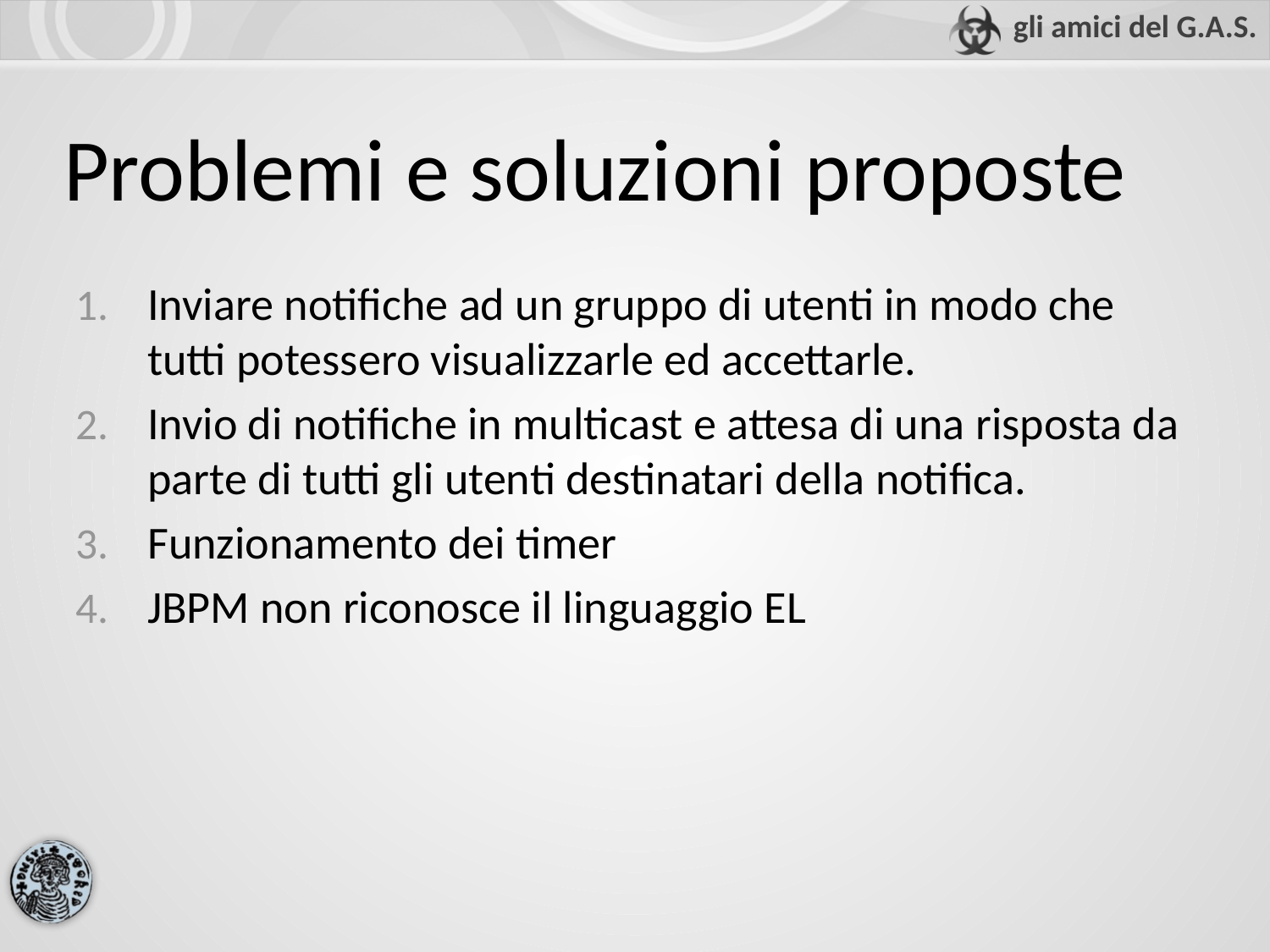

# Problemi e soluzioni proposte
Inviare notifiche ad un gruppo di utenti in modo che tutti potessero visualizzarle ed accettarle.
Invio di notifiche in multicast e attesa di una risposta da parte di tutti gli utenti destinatari della notifica.
Funzionamento dei timer
JBPM non riconosce il linguaggio EL